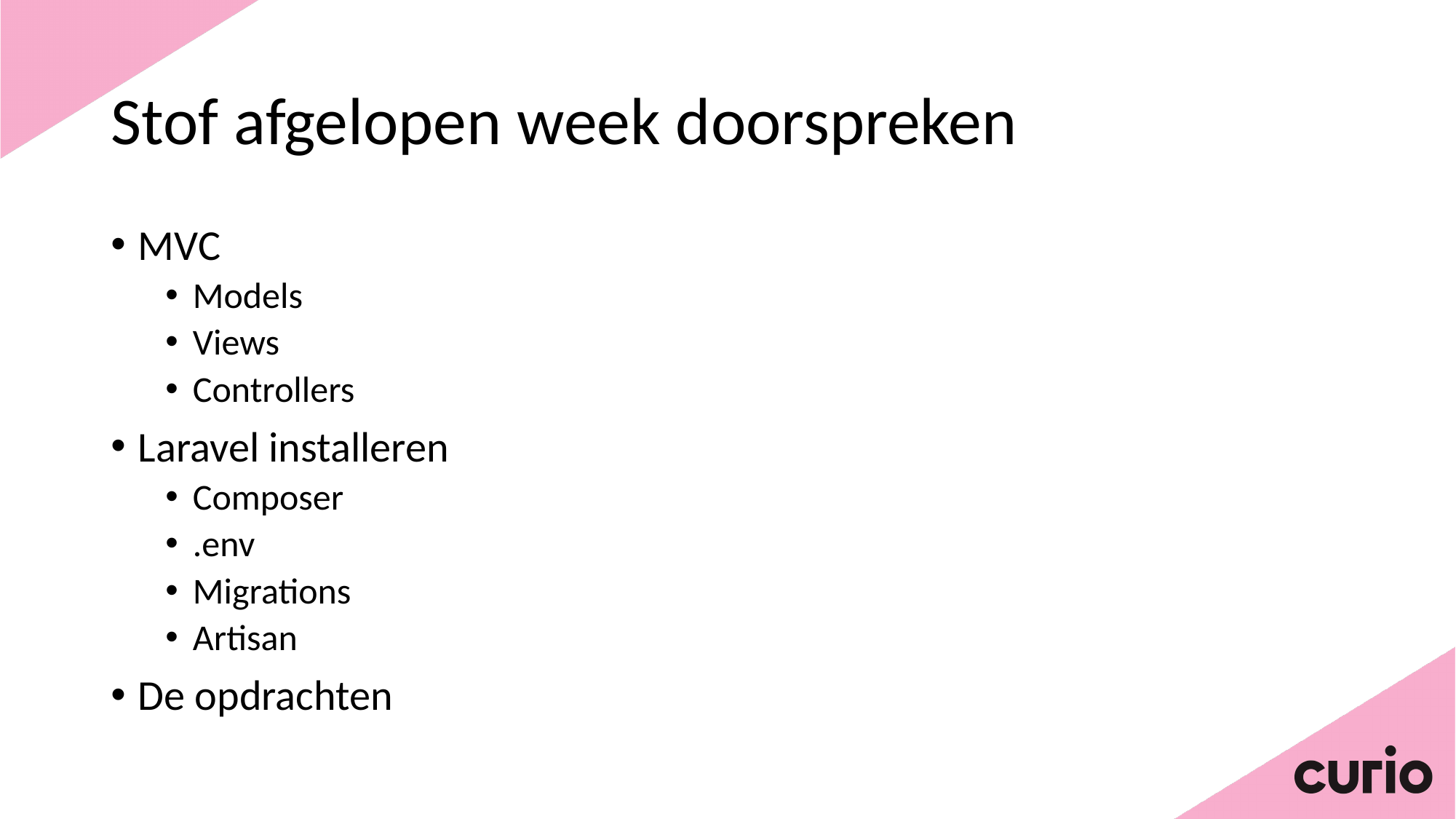

# Stof afgelopen week doorspreken
MVC
Models
Views
Controllers
Laravel installeren
Composer
.env
Migrations
Artisan
De opdrachten